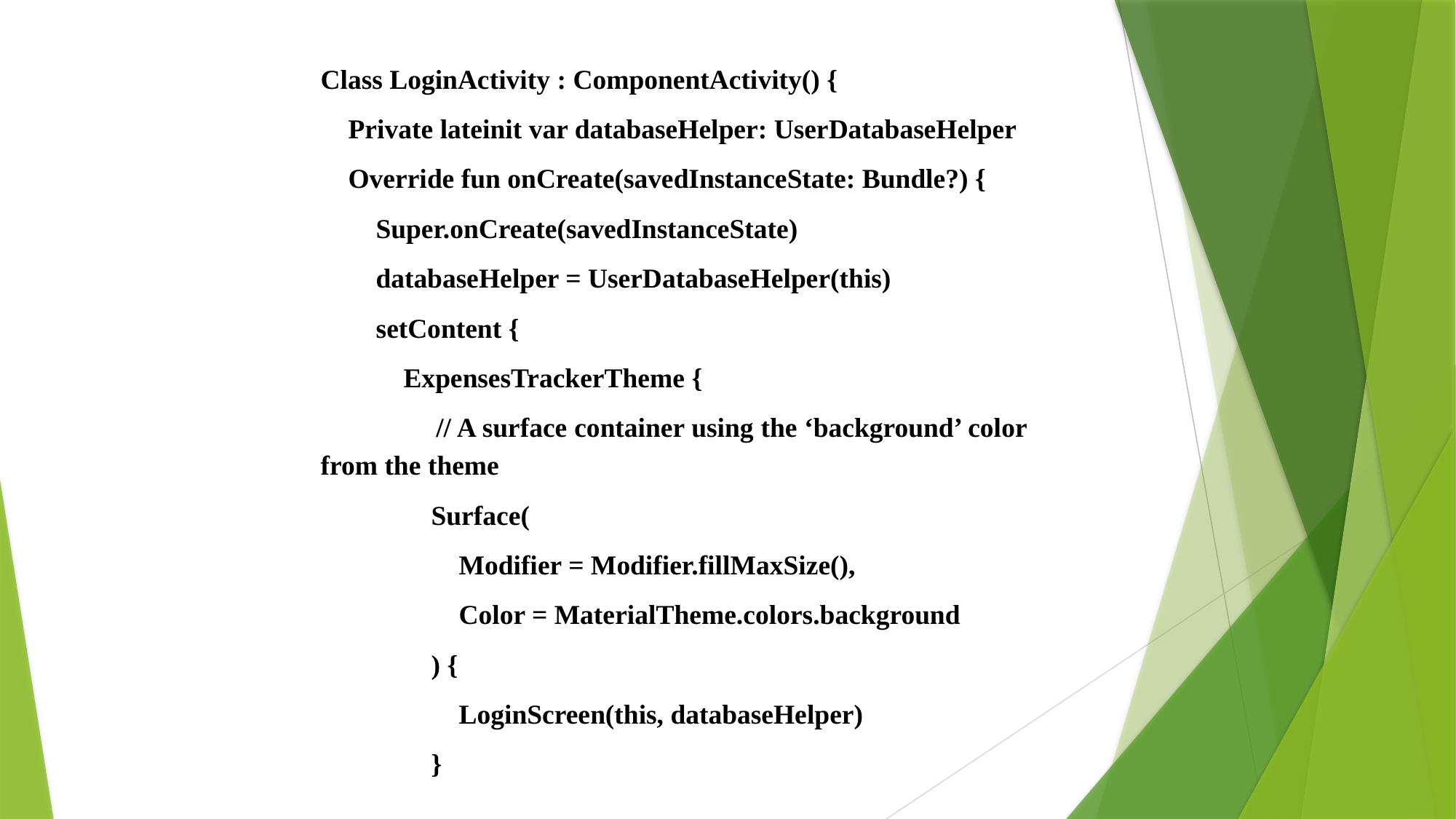

Class LoginActivity : ComponentActivity() {
    Private lateinit var databaseHelper: UserDatabaseHelper
    Override fun onCreate(savedInstanceState: Bundle?) {
        Super.onCreate(savedInstanceState)
        databaseHelper = UserDatabaseHelper(this)
        setContent {
            ExpensesTrackerTheme {
                // A surface container using the ‘background’ color from the theme
                Surface(
                    Modifier = Modifier.fillMaxSize(),
                    Color = MaterialTheme.colors.background
                ) {
                    LoginScreen(this, databaseHelper)
                }